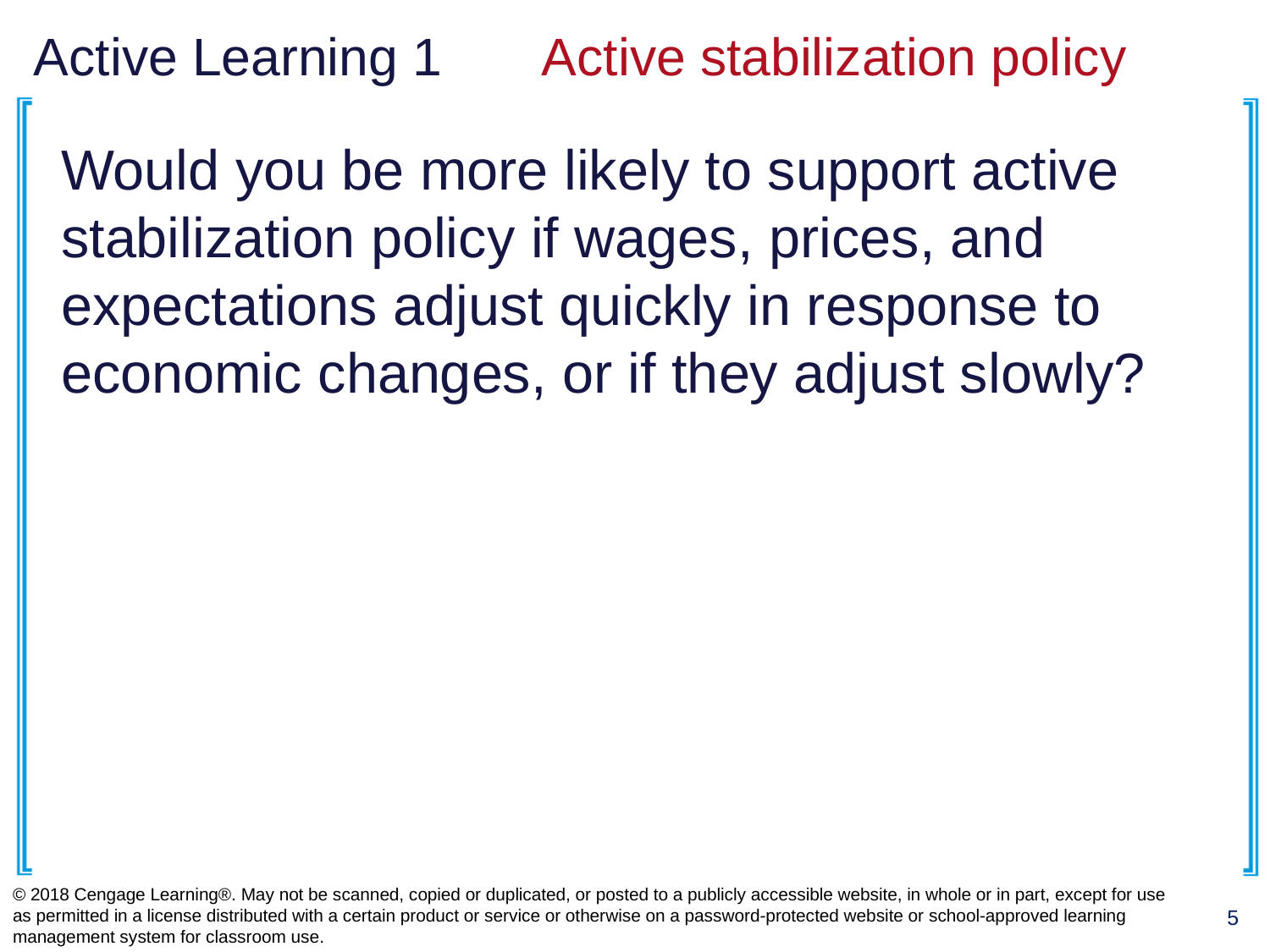

# Active Learning 1	Active stabilization policy
Would you be more likely to support active stabilization policy if wages, prices, and expectations adjust quickly in response to economic changes, or if they adjust slowly?
© 2018 Cengage Learning®. May not be scanned, copied or duplicated, or posted to a publicly accessible website, in whole or in part, except for use as permitted in a license distributed with a certain product or service or otherwise on a password-protected website or school-approved learning management system for classroom use.
5